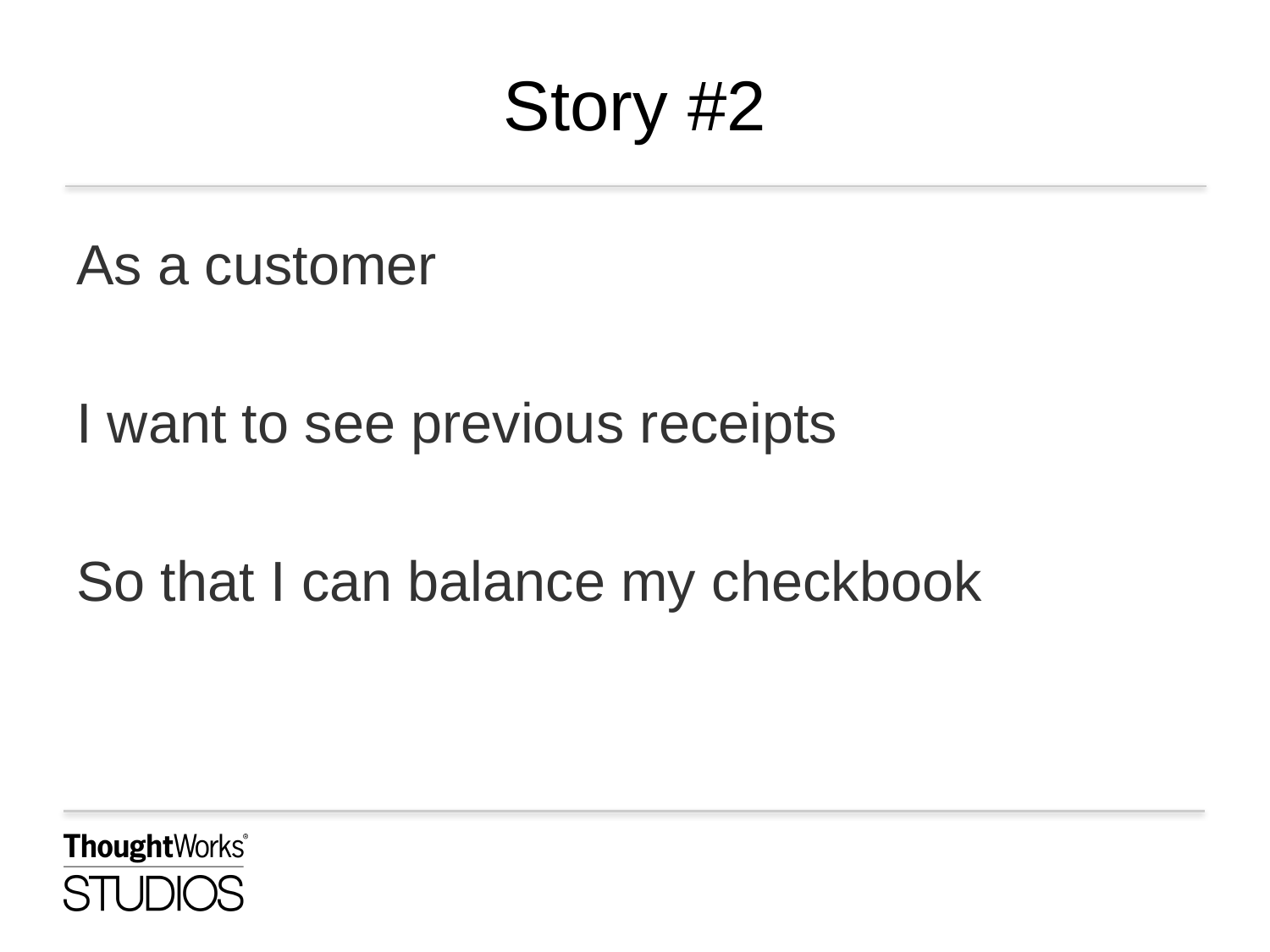

# Story #2
As a customer

I want to see previous receipts

So that I can balance my checkbook